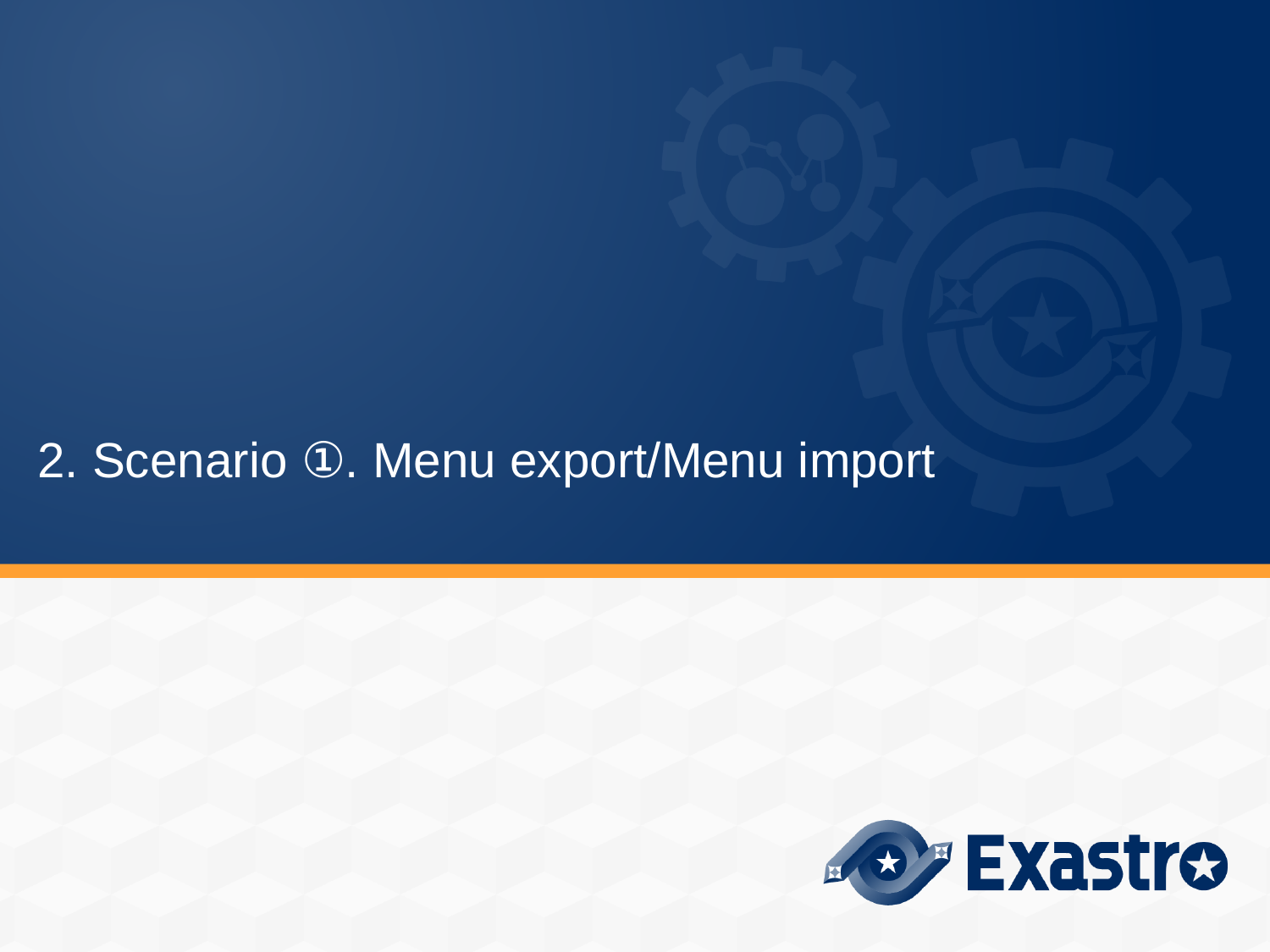

# 2. Scenario ①. Menu export/Menu import